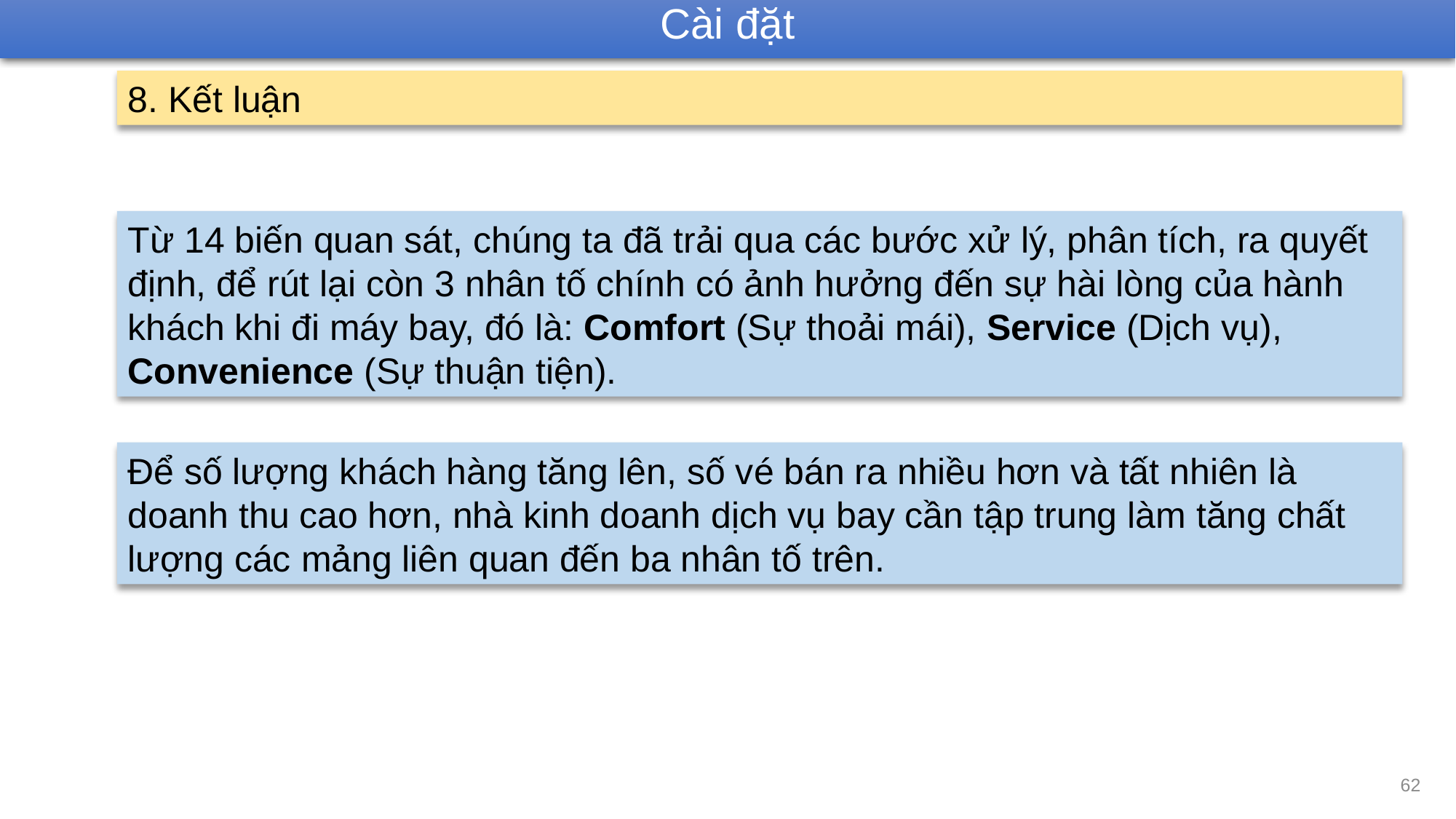

Cài đặt
8. Kết luận
Từ 14 biến quan sát, chúng ta đã trải qua các bước xử lý, phân tích, ra quyết định, để rút lại còn 3 nhân tố chính có ảnh hưởng đến sự hài lòng của hành khách khi đi máy bay, đó là: Comfort (Sự thoải mái), Service (Dịch vụ), Convenience (Sự thuận tiện).
Để số lượng khách hàng tăng lên, số vé bán ra nhiều hơn và tất nhiên là doanh thu cao hơn, nhà kinh doanh dịch vụ bay cần tập trung làm tăng chất lượng các mảng liên quan đến ba nhân tố trên.
62